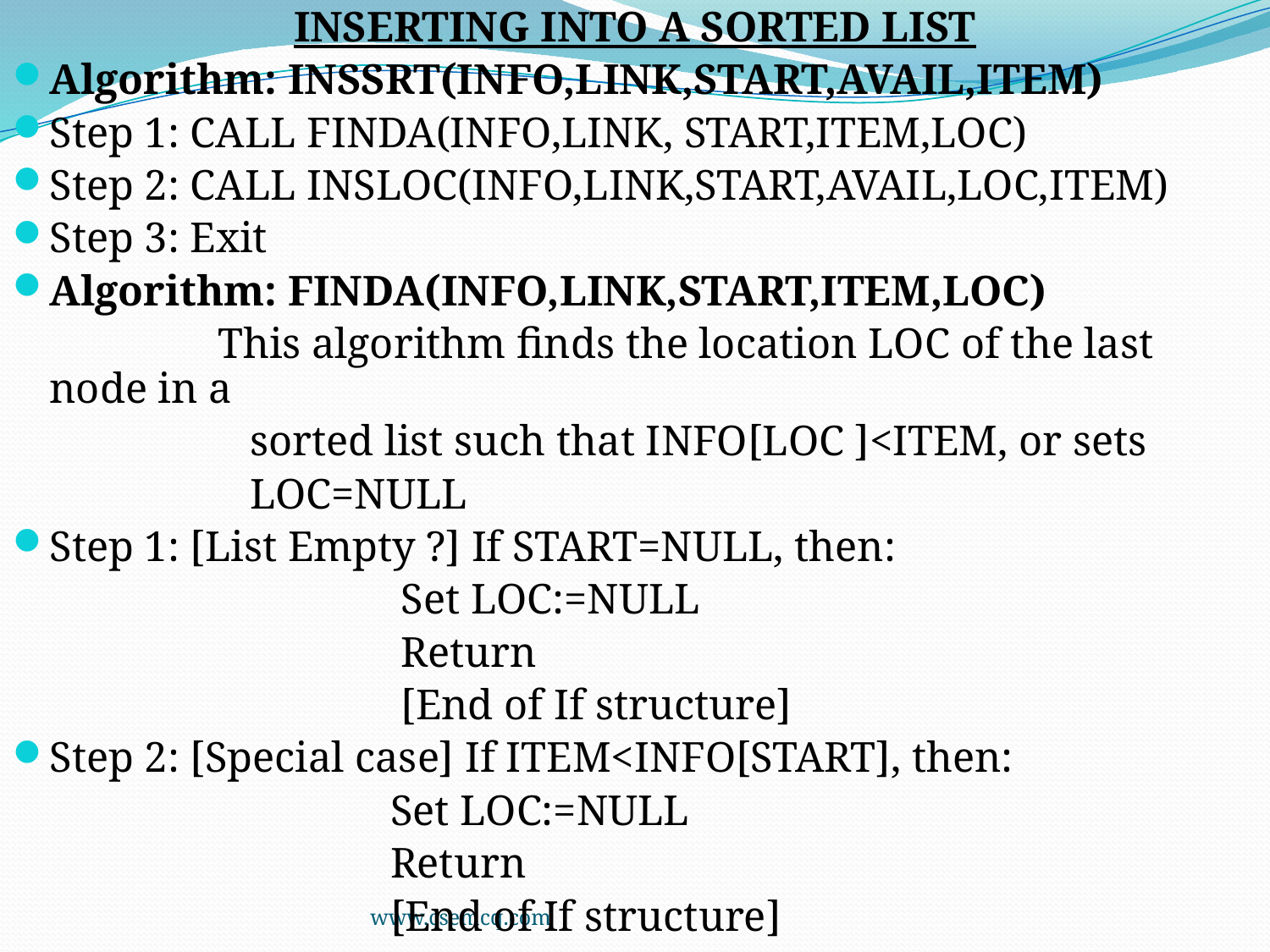

INSERTING INTO A SORTED LIST
Algorithm: INSSRT(INFO,LINK,START,AVAIL,ITEM)
Step 1: CALL FINDA(INFO,LINK, START,ITEM,LOC)
Step 2: CALL INSLOC(INFO,LINK,START,AVAIL,LOC,ITEM)
Step 3: Exit
Algorithm: FINDA(INFO,LINK,START,ITEM,LOC)
                   This algorithm finds the location LOC of the last node in a
                      sorted list such that INFO[LOC ]<ITEM, or sets
                      LOC=NULL
Step 1: [List Empty ?] If START=NULL, then:
                                    Set LOC:=NULL
                                    Return
                                    [End of If structure]
Step 2: [Special case] If ITEM<INFO[START], then:
                                   Set LOC:=NULL
                                   Return
                                   [End of If structure]
www.csemcq.com